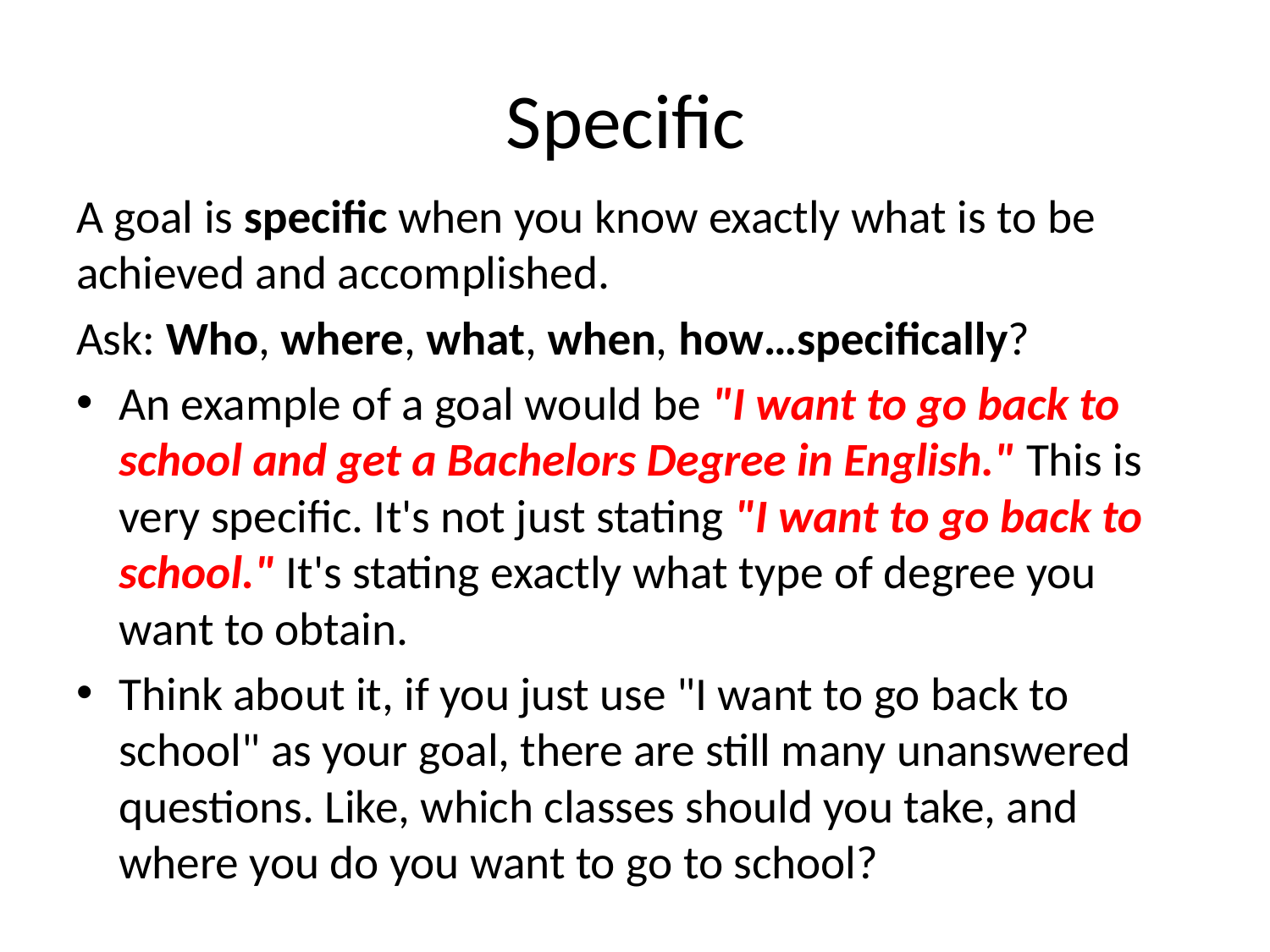

# Specific
A goal is specific when you know exactly what is to be achieved and accomplished.
Ask: Who, where, what, when, how…specifically?
An example of a goal would be "I want to go back to school and get a Bachelors Degree in English." This is very specific. It's not just stating "I want to go back to school." It's stating exactly what type of degree you want to obtain.
Think about it, if you just use "I want to go back to school" as your goal, there are still many unanswered questions. Like, which classes should you take, and where you do you want to go to school?